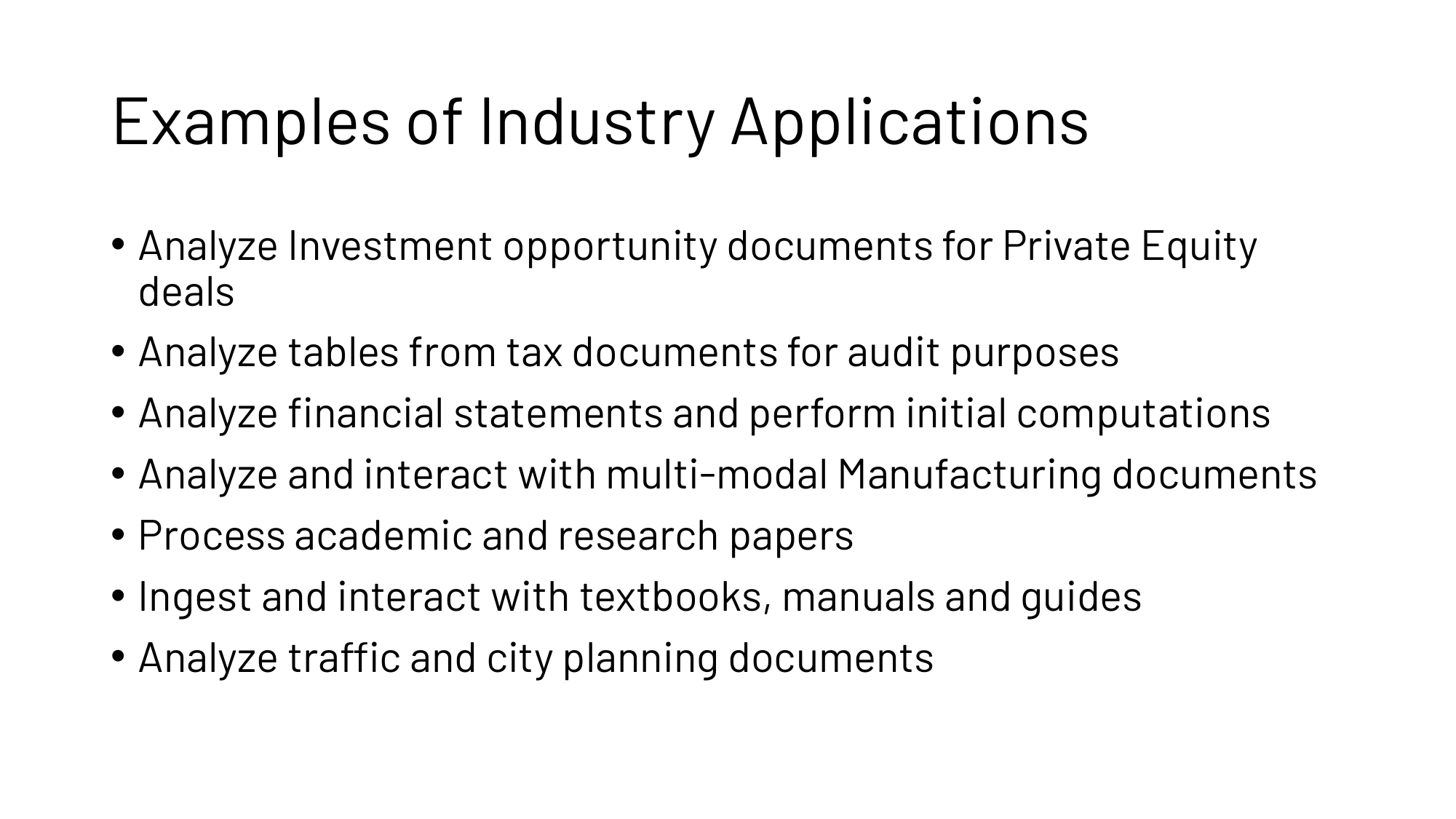

# Examples of Industry Applications
Analyze Investment opportunity documents for Private Equity deals
Analyze tables from tax documents for audit purposes
Analyze financial statements and perform initial computations
Analyze and interact with multi-modal Manufacturing documents
Process academic and research papers
Ingest and interact with textbooks, manuals and guides
Analyze traffic and city planning documents